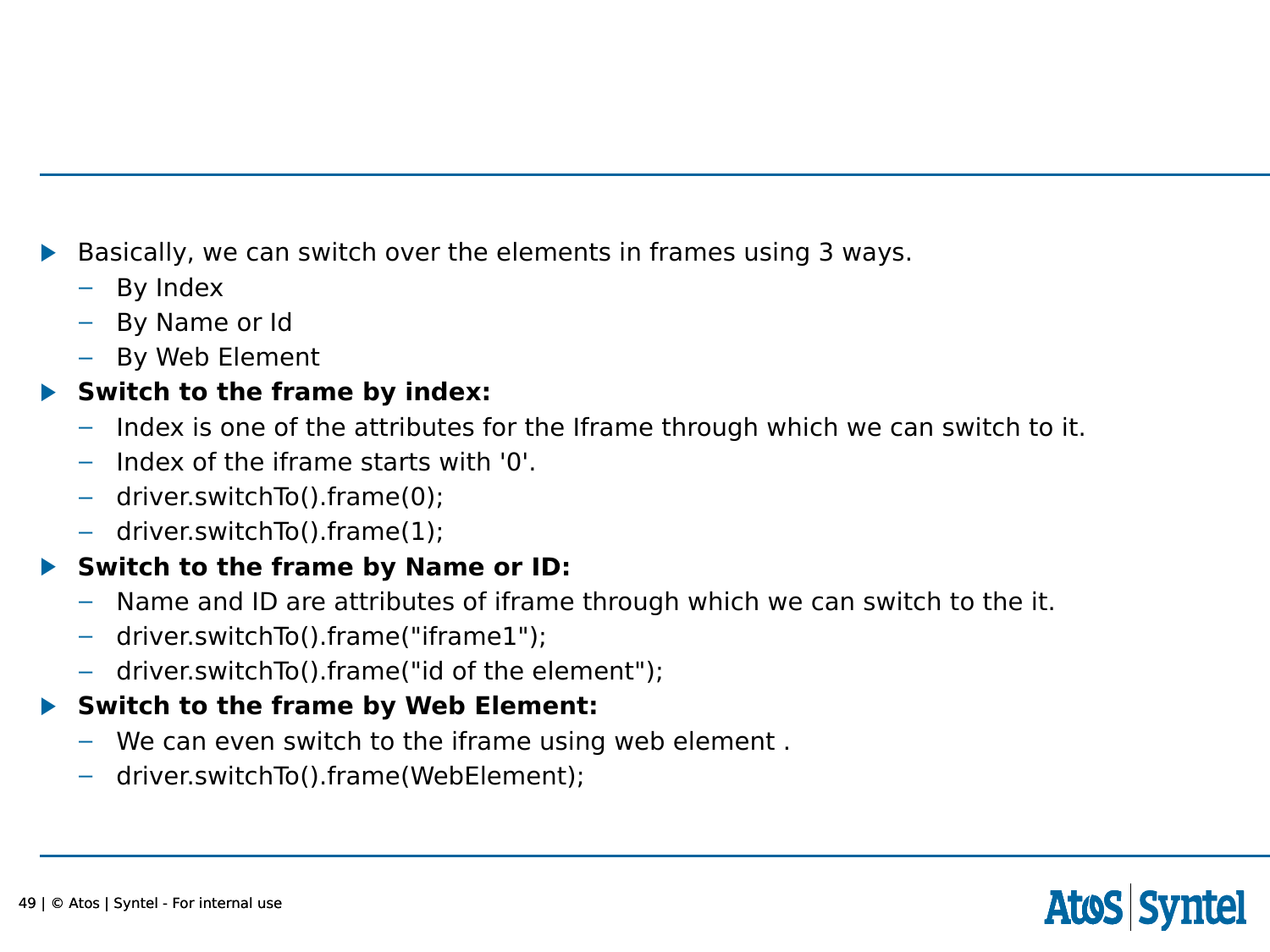

Basically, we can switch over the elements in frames using 3 ways.
By Index
By Name or Id
By Web Element
Switch to the frame by index:
Index is one of the attributes for the Iframe through which we can switch to it.
Index of the iframe starts with '0'.
driver.switchTo().frame(0);
driver.switchTo().frame(1);
Switch to the frame by Name or ID:
Name and ID are attributes of iframe through which we can switch to the it.
driver.switchTo().frame("iframe1");
driver.switchTo().frame("id of the element");
Switch to the frame by Web Element:
We can even switch to the iframe using web element .
driver.switchTo().frame(WebElement);